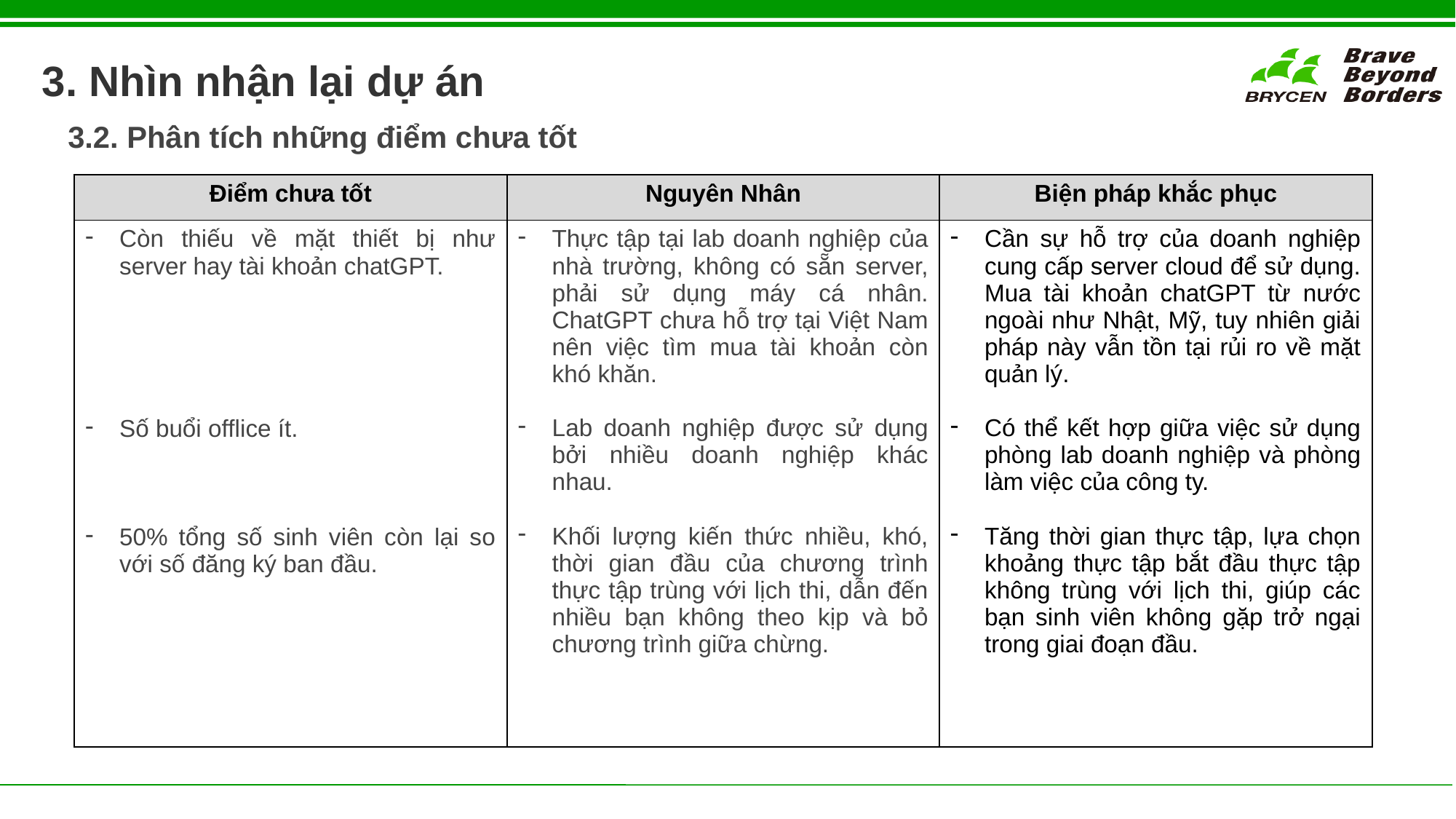

3. Nhìn nhận lại dự án
3.2. Phân tích những điểm chưa tốt
| Điểm chưa tốt | Nguyên Nhân | Biện pháp khắc phục |
| --- | --- | --- |
| Còn thiếu về mặt thiết bị như server hay tài khoản chatGPT. Số buổi offlice ít. 50% tổng số sinh viên còn lại so với số đăng ký ban đầu. | Thực tập tại lab doanh nghiệp của nhà trường, không có sẵn server, phải sử dụng máy cá nhân. ChatGPT chưa hỗ trợ tại Việt Nam nên việc tìm mua tài khoản còn khó khăn. Lab doanh nghiệp được sử dụng bởi nhiều doanh nghiệp khác nhau. Khối lượng kiến thức nhiều, khó, thời gian đầu của chương trình thực tập trùng với lịch thi, dẫn đến nhiều bạn không theo kịp và bỏ chương trình giữa chừng. | Cần sự hỗ trợ của doanh nghiệp cung cấp server cloud để sử dụng. Mua tài khoản chatGPT từ nước ngoài như Nhật, Mỹ, tuy nhiên giải pháp này vẫn tồn tại rủi ro về mặt quản lý. Có thể kết hợp giữa việc sử dụng phòng lab doanh nghiệp và phòng làm việc của công ty. Tăng thời gian thực tập, lựa chọn khoảng thực tập bắt đầu thực tập không trùng với lịch thi, giúp các bạn sinh viên không gặp trở ngại trong giai đoạn đầu. |